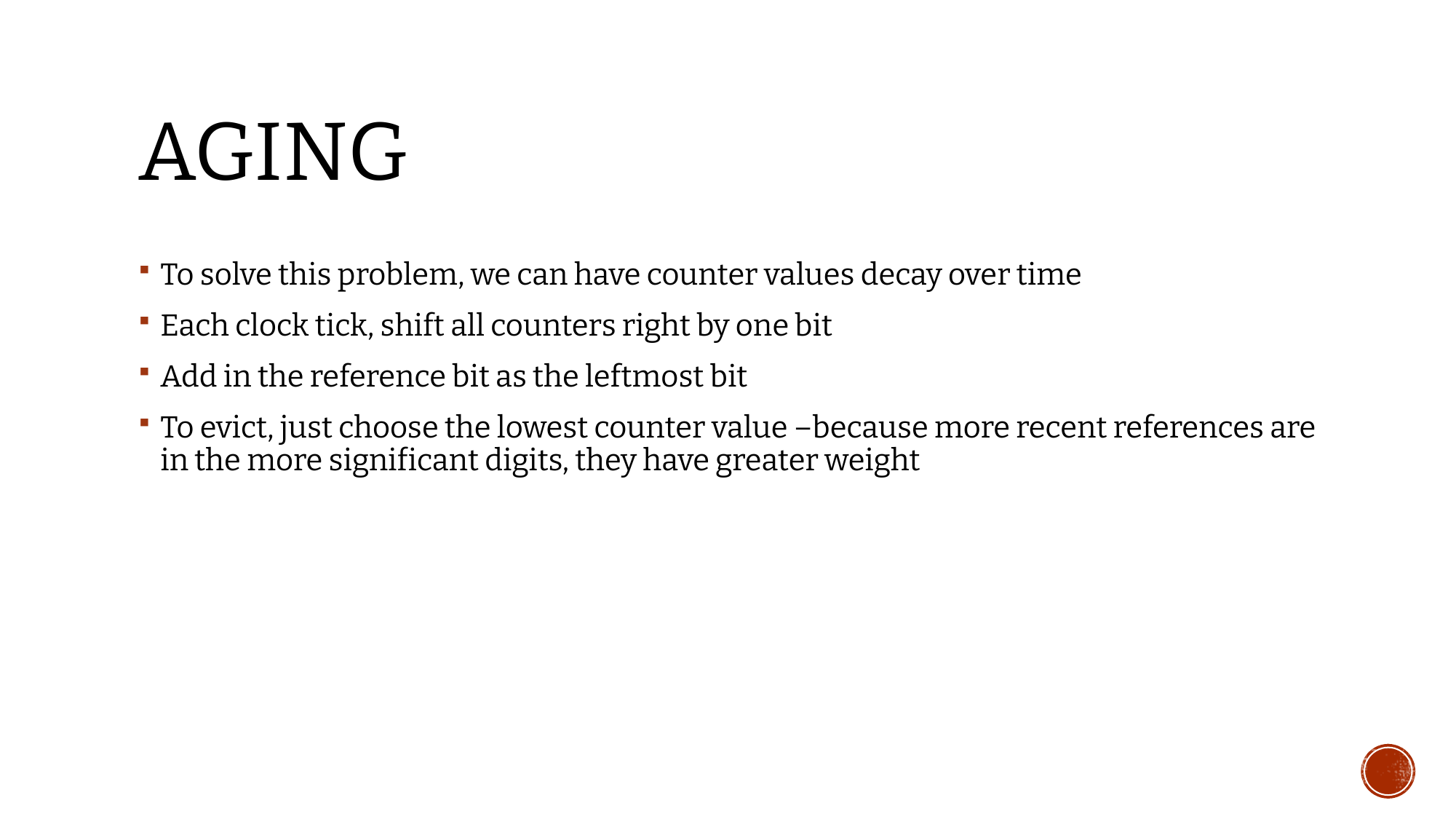

# Aging
To solve this problem, we can have counter values decay over time
Each clock tick, shift all counters right by one bit
Add in the reference bit as the leftmost bit
To evict, just choose the lowest counter value –because more recent references are in the more significant digits, they have greater weight